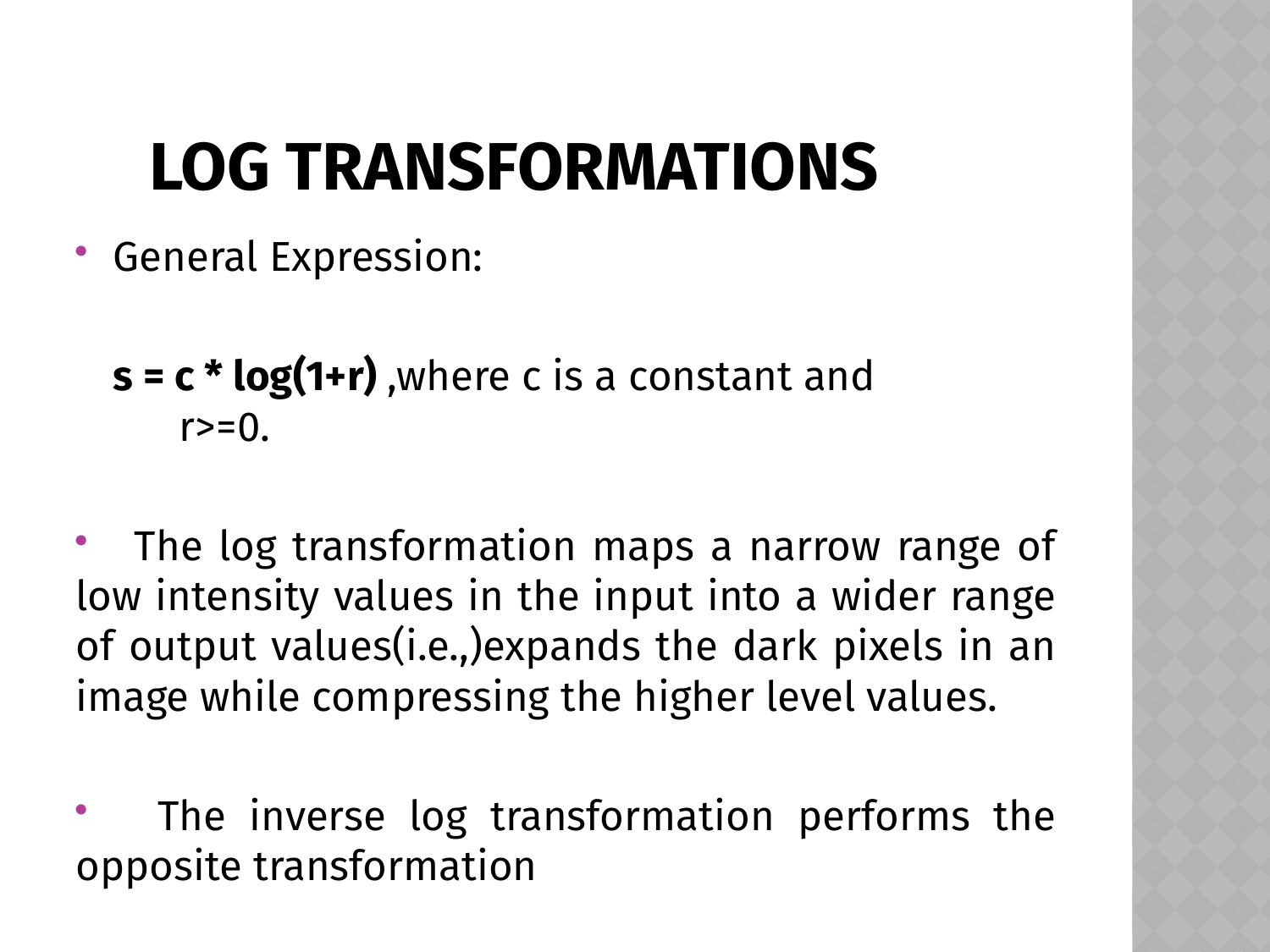

# Log Transformations
General Expression:

	s = c * log(1+r) ,where c is a constant and 			                   r>=0.

   The log transformation maps a narrow range of low intensity values in the input into a wider range of output values(i.e.,)expands the dark pixels in an image while compressing the higher level values.

   The inverse log transformation performs the opposite transformation